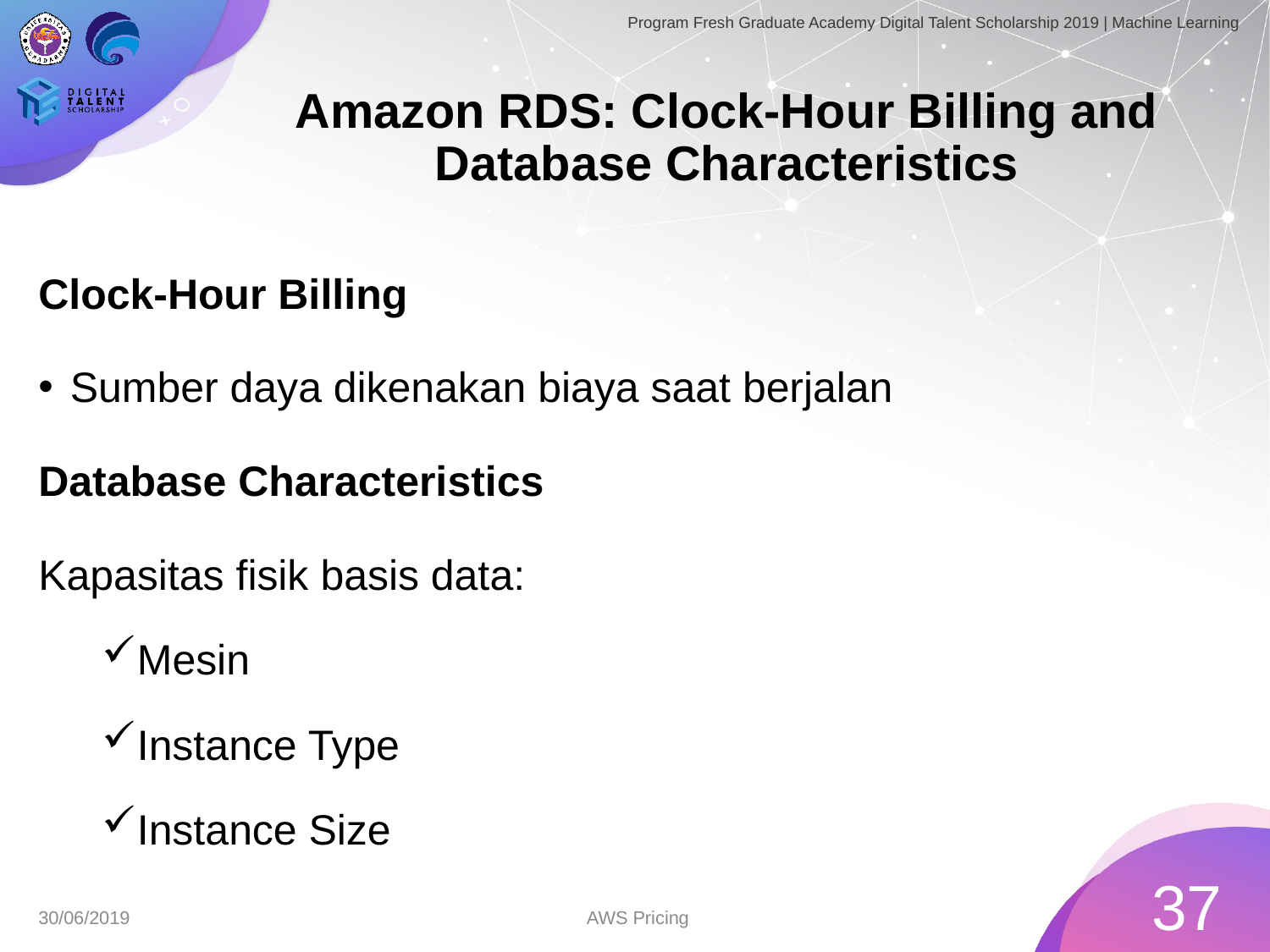

# Amazon RDS: Clock-Hour Billing and Database Characteristics
Clock-Hour Billing
Sumber daya dikenakan biaya saat berjalan
Database Characteristics
Kapasitas fisik basis data:
Mesin
Instance Type
Instance Size
37
AWS Pricing
30/06/2019